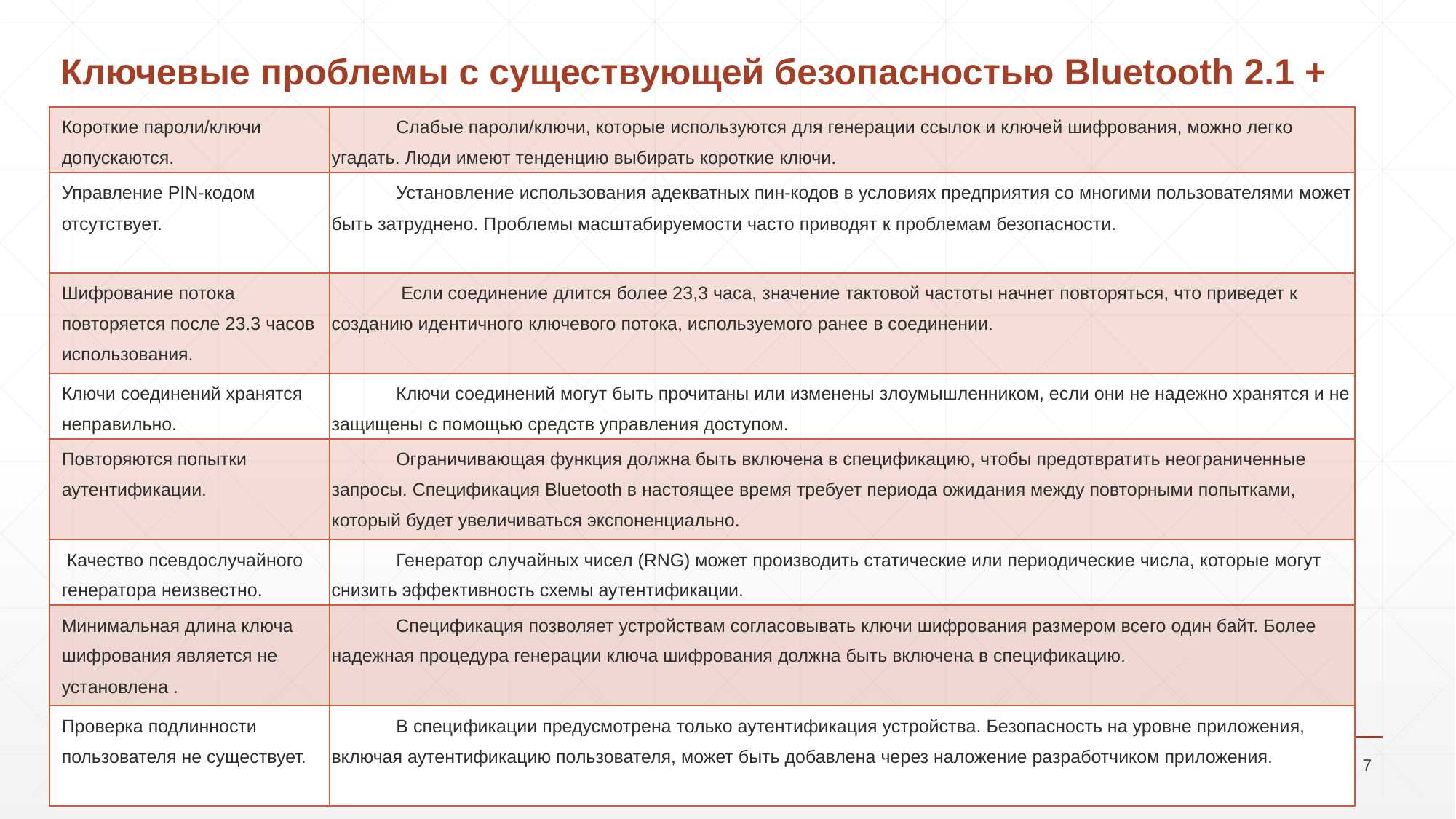

# Ключевые проблемы с существующей безопасностью Bluetooth 2.1 +
| Короткие пароли/ключи допускаются. | Слабые пароли/ключи, которые используются для генерации ссылок и ключей шифрования, можно легко угадать. Люди имеют тенденцию выбирать короткие ключи. |
| --- | --- |
| Управление PIN-кодом отсутствует. | Установление использования адекватных пин-кодов в условиях предприятия со многими пользователями может быть затруднено. Проблемы масштабируемости часто приводят к проблемам безопасности. |
| Шифрование потока повторяется после 23.3 часов использования. | Если соединение длится более 23,3 часа, значение тактовой частоты начнет повторяться, что приведет к созданию идентичного ключевого потока, используемого ранее в соединении. |
| Ключи соединений хранятся неправильно. | Ключи соединений могут быть прочитаны или изменены злоумышленником, если они не надежно хранятся и не защищены с помощью средств управления доступом. |
| Повторяются попытки аутентификации. | Ограничивающая функция должна быть включена в спецификацию, чтобы предотвратить неограниченные запросы. Спецификация Bluetooth в настоящее время требует периода ожидания между повторными попытками, который будет увеличиваться экспоненциально. |
| Качество псевдослучайного генератора неизвестно. | Генератор случайных чисел (RNG) может производить статические или периодические числа, которые могут снизить эффективность схемы аутентификации. |
| Минимальная длина ключа шифрования является не установлена . | Спецификация позволяет устройствам согласовывать ключи шифрования размером всего один байт. Более надежная процедура генерации ключа шифрования должна быть включена в спецификацию. |
| Проверка подлинности пользователя не существует. | В спецификации предусмотрена только аутентификация устройства. Безопасность на уровне приложения, включая аутентификацию пользователя, может быть добавлена через наложение разработчиком приложения. |
7